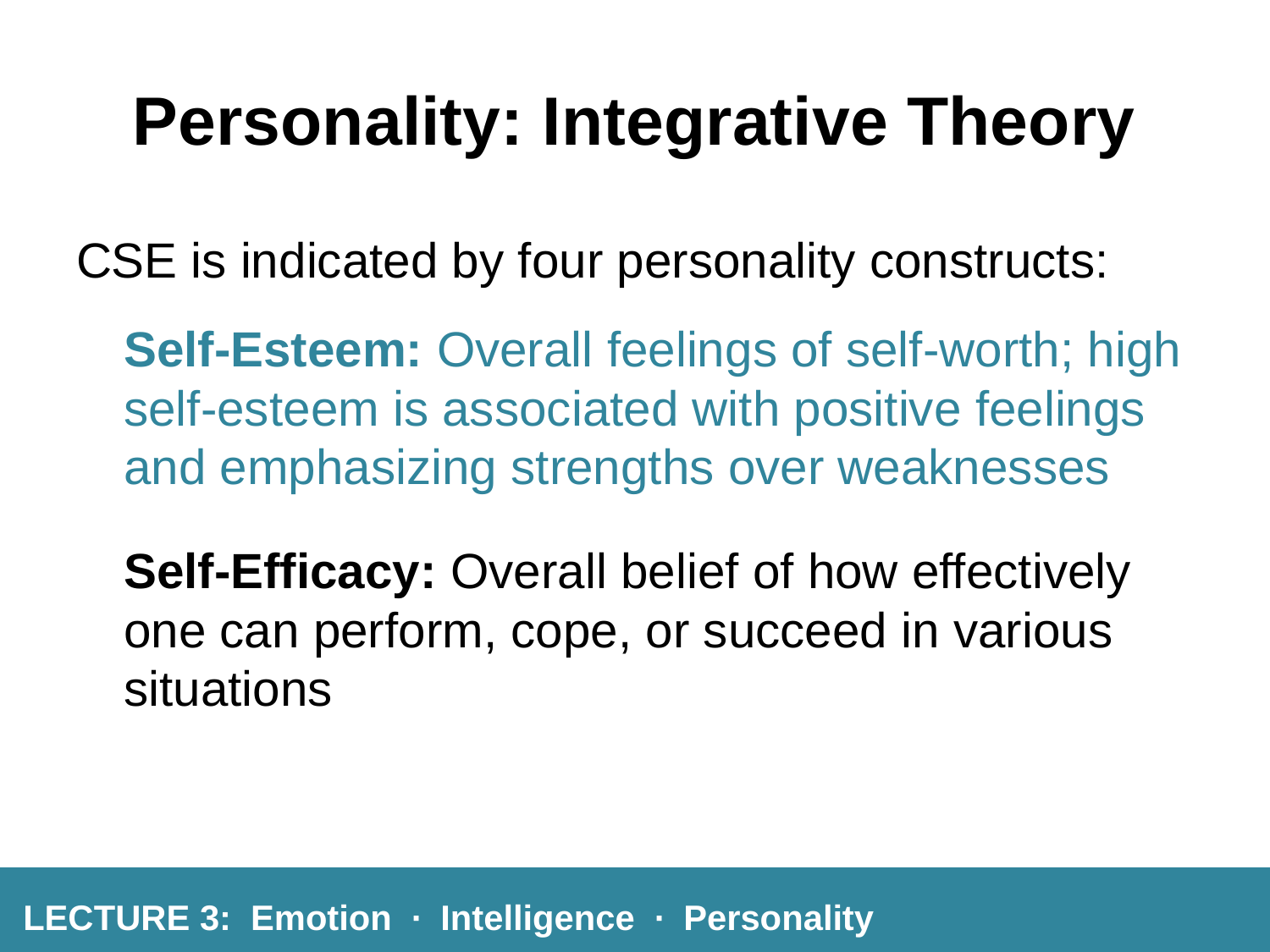

# Personality: Integrative Theory
CSE is indicated by four personality constructs:

	Self-Esteem: Overall feelings of self-worth; high self-esteem is associated with positive feelings and emphasizing strengths over weaknesses

	Self-Efficacy: Overall belief of how effectively one can perform, cope, or succeed in various situations
LECTURE 3:  Emotion  ∙  Intelligence  ∙  Personality